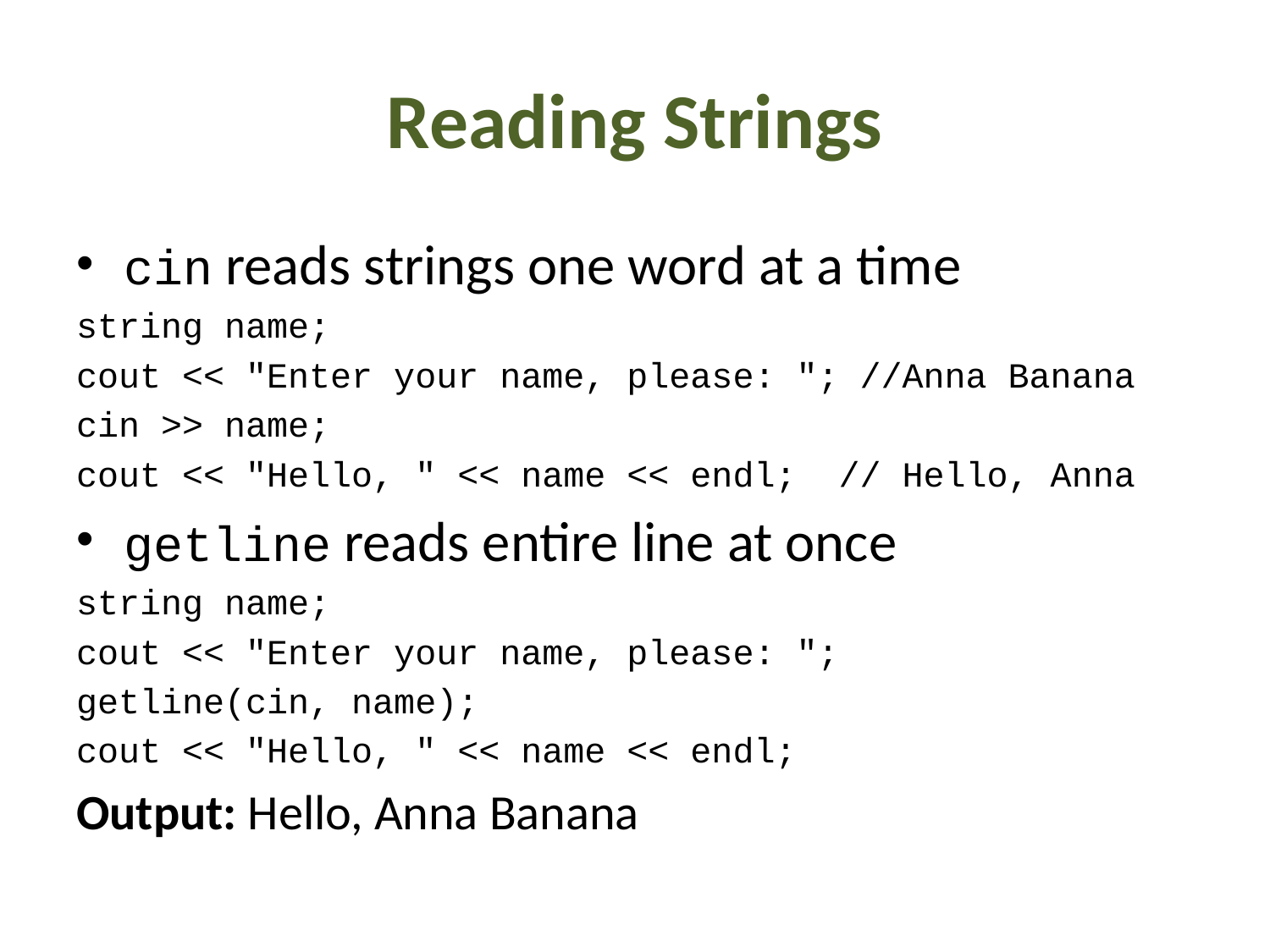

# Reading Strings
cin reads strings one word at a time
string name;
cout << "Enter your name, please: "; //Anna Banana
cin >> name;
cout << "Hello, " << name << endl;  // Hello, Anna
getline reads entire line at once
string name;
cout << "Enter your name, please: ";
getline(cin, name);
cout << "Hello, " << name << endl;
Output: Hello, Anna Banana